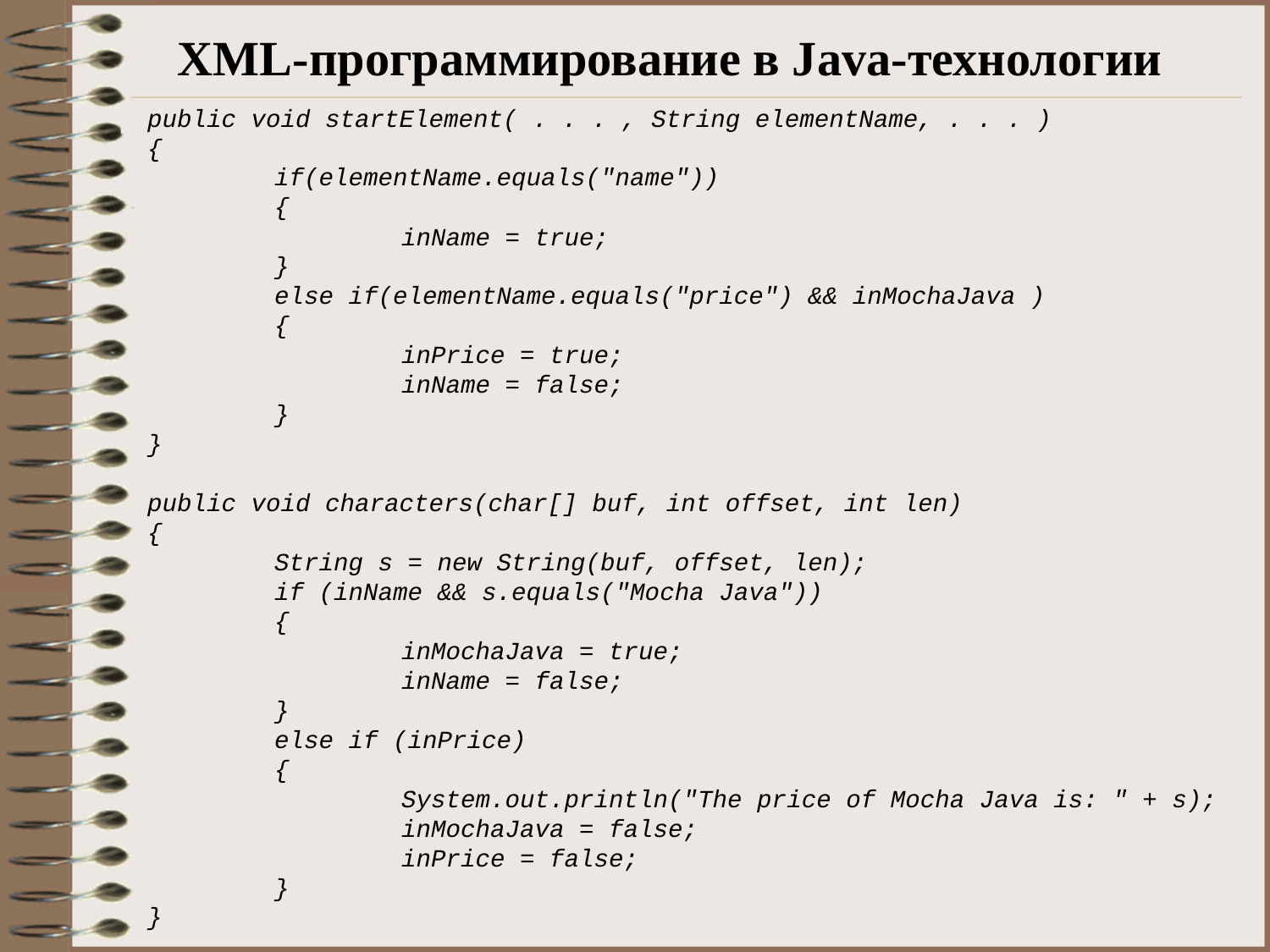

# XML-программирование в Java-технологии
public void startElement( . . . , String elementName, . . . )
{
	if(elementName.equals("name"))
	{
    		inName = true;
  	}
  	else if(elementName.equals("price") && inMochaJava )
	{
    		inPrice = true;
    		inName = false;
  	}
}

public void characters(char[] buf, int offset, int len)
{
  	String s = new String(buf, offset, len);
  	if (inName && s.equals("Mocha Java"))
	{
    		inMochaJava = true;
    		inName = false;
  	}
	else if (inPrice)
	{
    		System.out.println("The price of Mocha Java is: " + s);
    		inMochaJava = false;
    		inPrice = false;
  	}
}